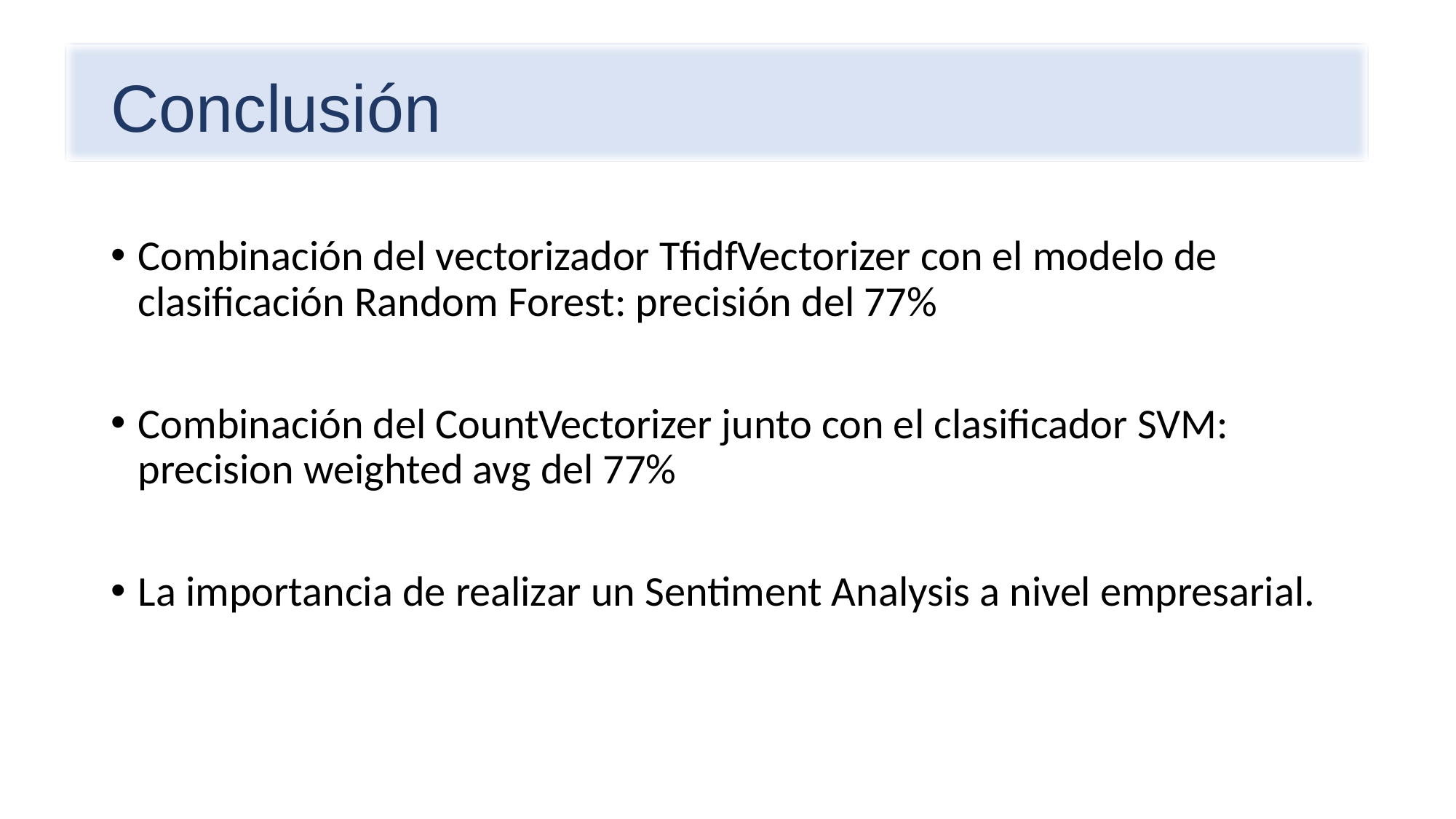

# Conclusión

Combinación del vectorizador TfidfVectorizer con el modelo de clasificación Random Forest: precisión del 77%

Combinación del CountVectorizer junto con el clasificador SVM: precision weighted avg del 77%

La importancia de realizar un Sentiment Analysis a nivel empresarial.